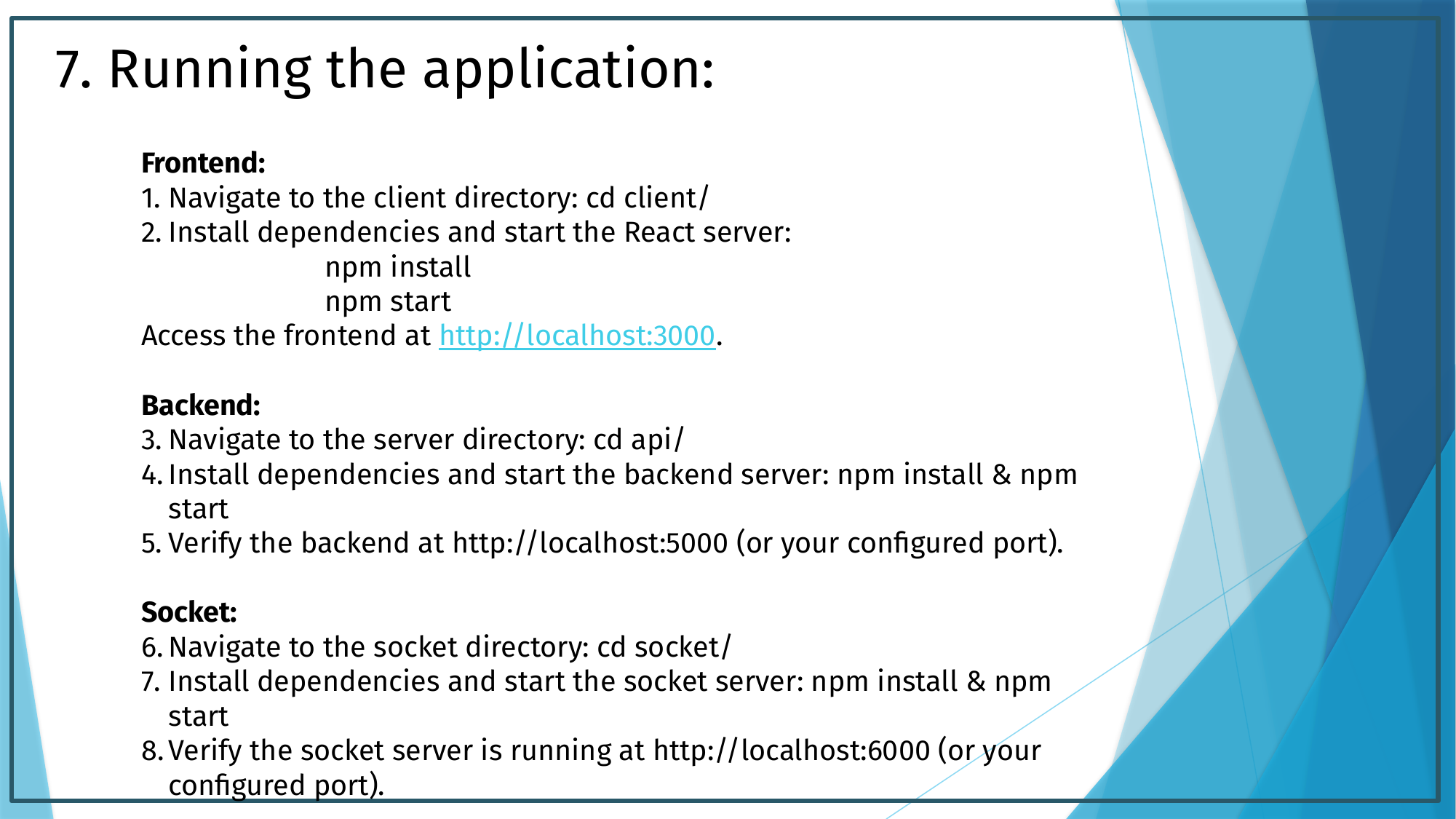

7. Running the application:

Frontend:
Navigate to the client directory: cd client/
Install dependencies and start the React server:
                        npm install
                        npm start
Access the frontend at http://localhost:3000.

Backend:
Navigate to the server directory: cd api/
Install dependencies and start the backend server: npm install & npm start
Verify the backend at http://localhost:5000 (or your configured port).

Socket:
Navigate to the socket directory: cd socket/
Install dependencies and start the socket server: npm install & npm start
Verify the socket server is running at http://localhost:6000 (or your configured port).